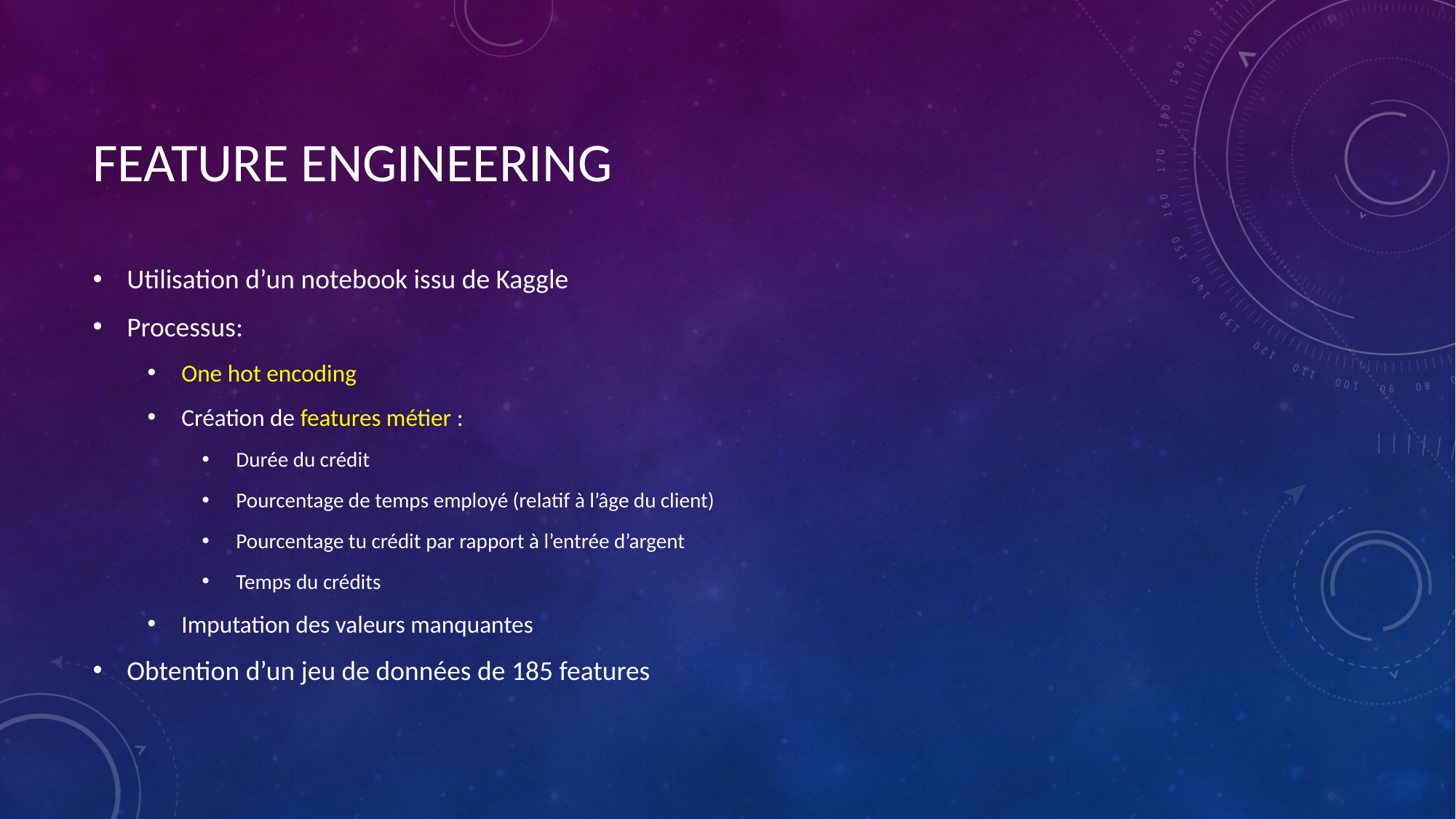

# Feature engineering
Utilisation d’un notebook issu de Kaggle
Processus:
One hot encoding
Création de features métier :
Durée du crédit
Pourcentage de temps employé (relatif à l’âge du client)
Pourcentage tu crédit par rapport à l’entrée d’argent
Temps du crédits
Imputation des valeurs manquantes
Obtention d’un jeu de données de 185 features